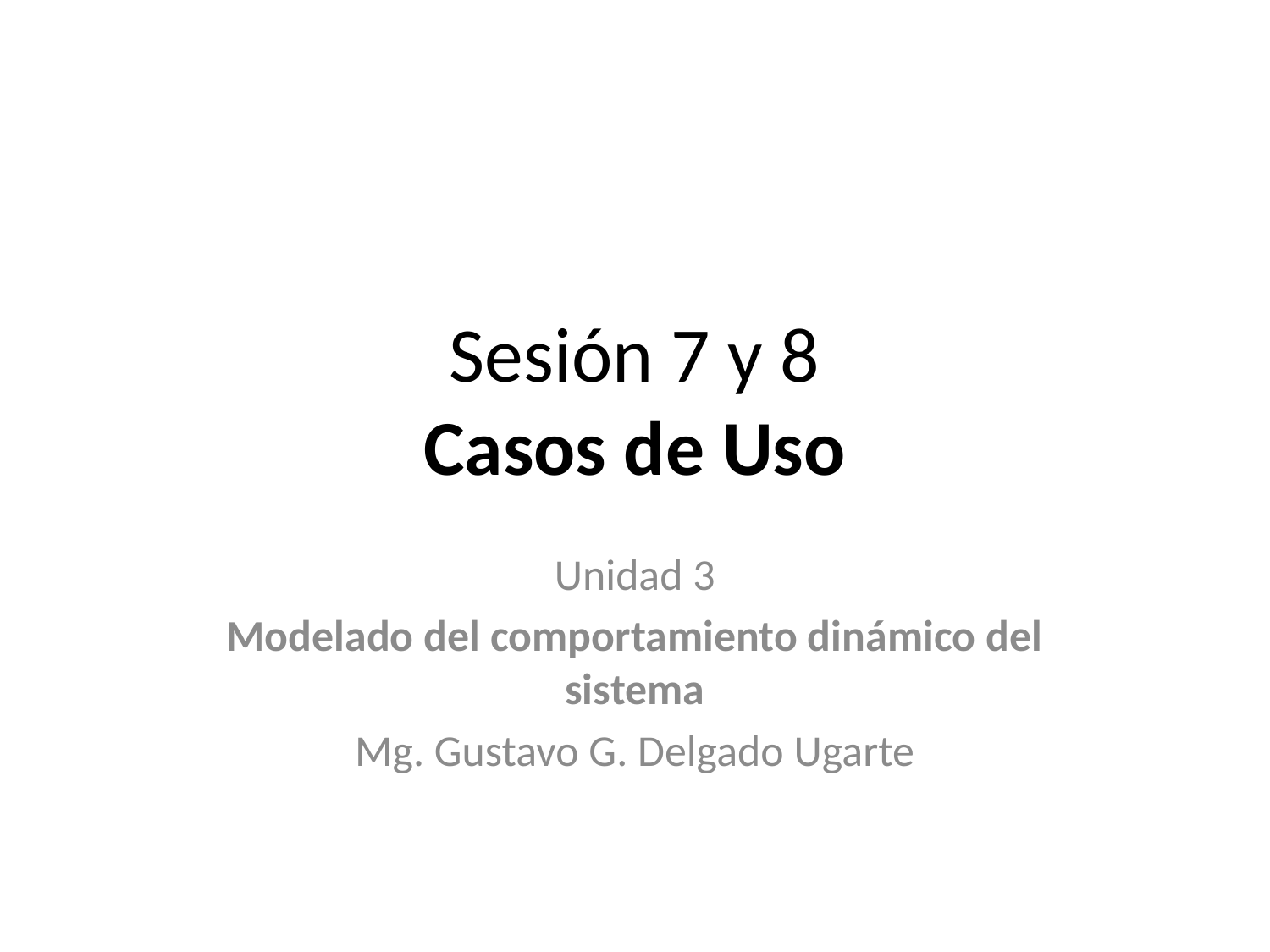

# Sesión 7 y 8 Casos de Uso
Unidad 3
Modelado del comportamiento dinámico del sistema
Mg. Gustavo G. Delgado Ugarte